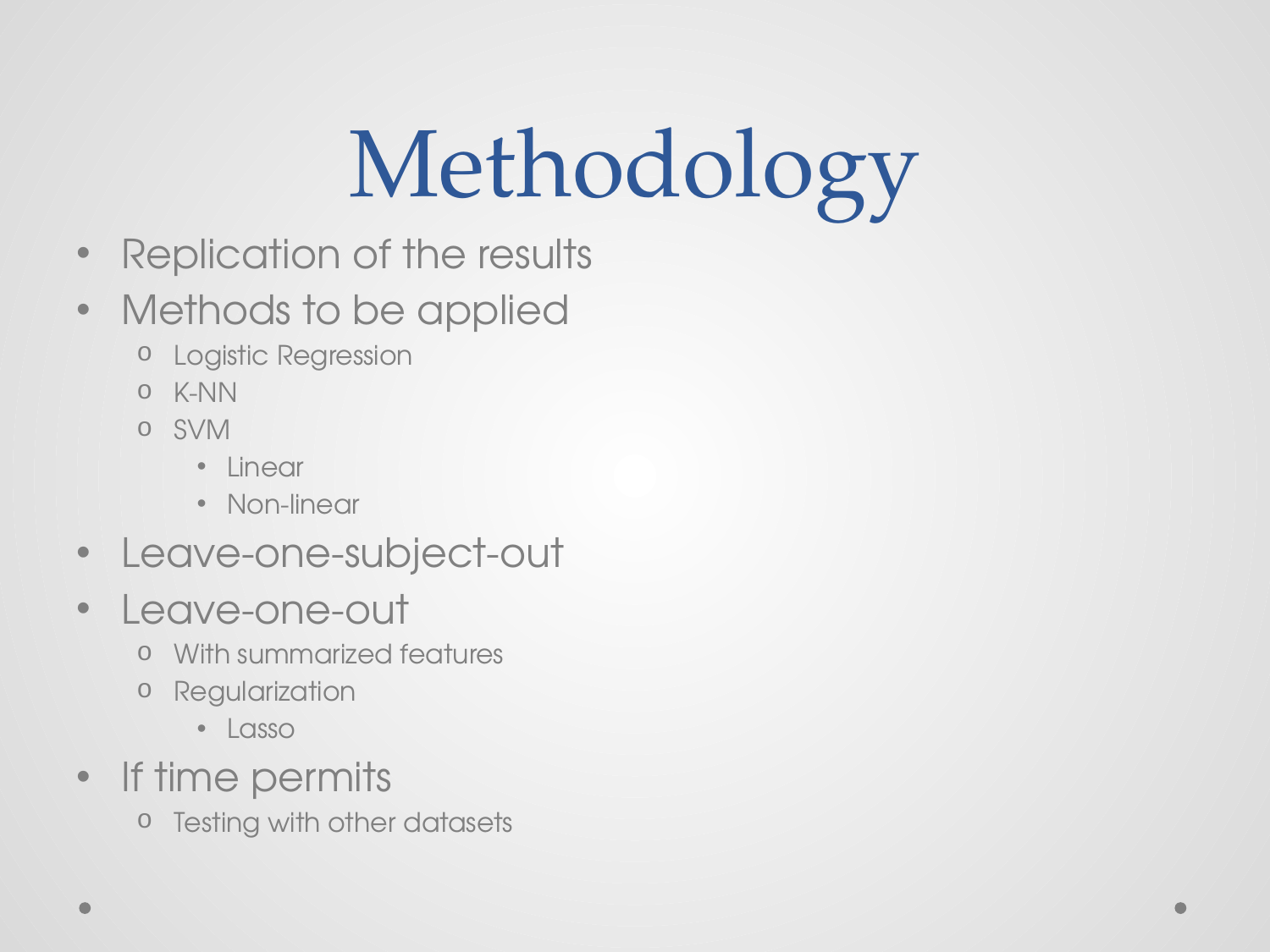

# Methodology
Replication of the results
Methods to be applied
Logistic Regression
K-NN
SVM
Linear
Non-linear
Leave-one-subject-out
Leave-one-out
With summarized features
Regularization
Lasso
If time permits
Testing with other datasets